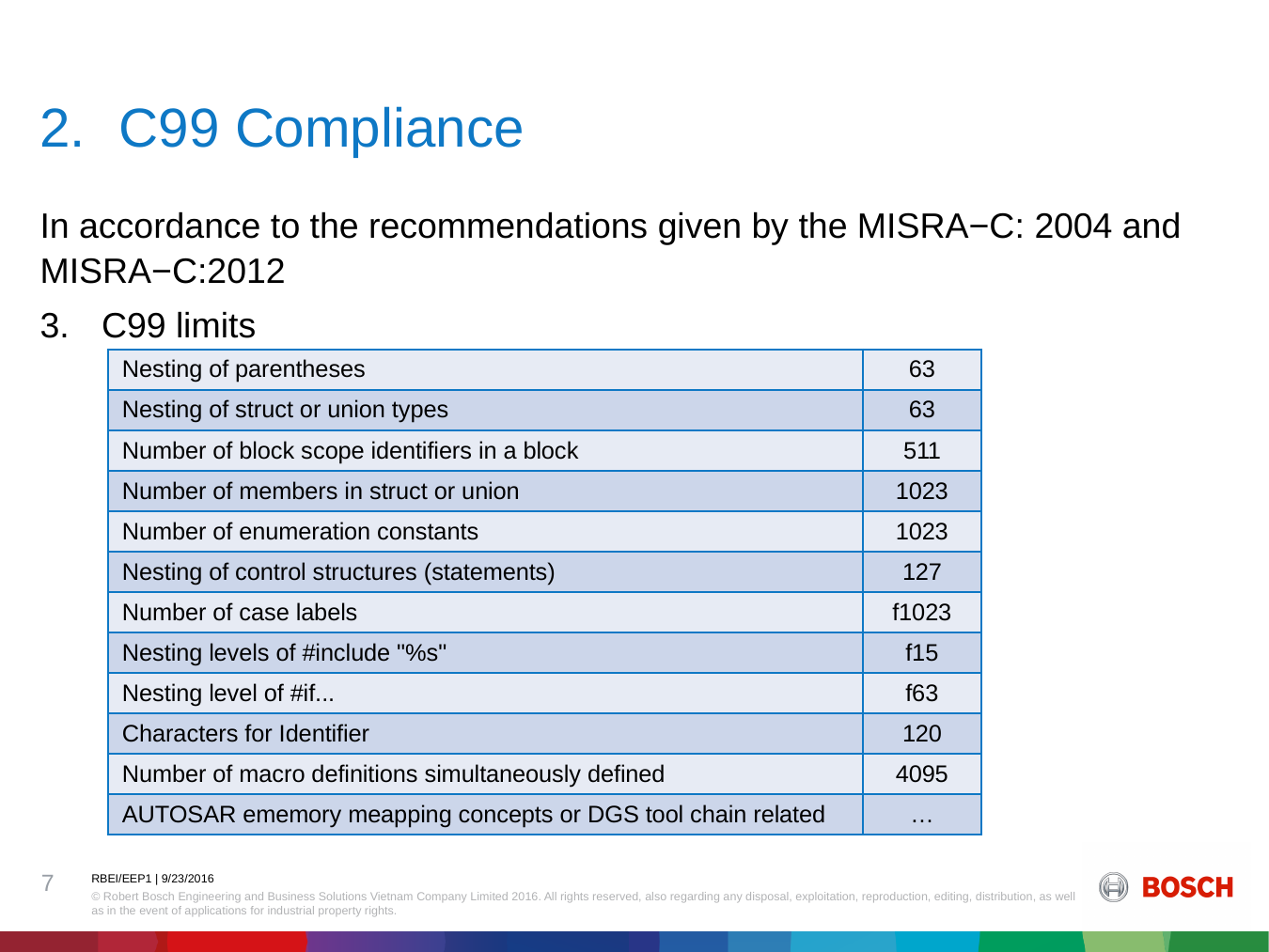

# C99 Compliance
In accordance to the recommendations given by the MISRA−C: 2004 and MISRA−C:2012
C99 limits

| Nesting of parentheses | 63 |
| --- | --- |
| Nesting of struct or union types | 63 |
| Number of block scope identifiers in a block | 511 |
| Number of members in struct or union | 1023 |
| Number of enumeration constants | 1023 |
| Nesting of control structures (statements) | 127 |
| Number of case labels | f1023 |
| Nesting levels of #include "%s" | f15 |
| Nesting level of #if... | f63 |
| Characters for Identifier | 120 |
| Number of macro definitions simultaneously defined | 4095 |
| AUTOSAR ememory meapping concepts or DGS tool chain related | … |
7
RBEI/EEP1 | 9/23/2016
© Robert Bosch Engineering and Business Solutions Vietnam Company Limited 2016. All rights reserved, also regarding any disposal, exploitation, reproduction, editing, distribution, as well as in the event of applications for industrial property rights.